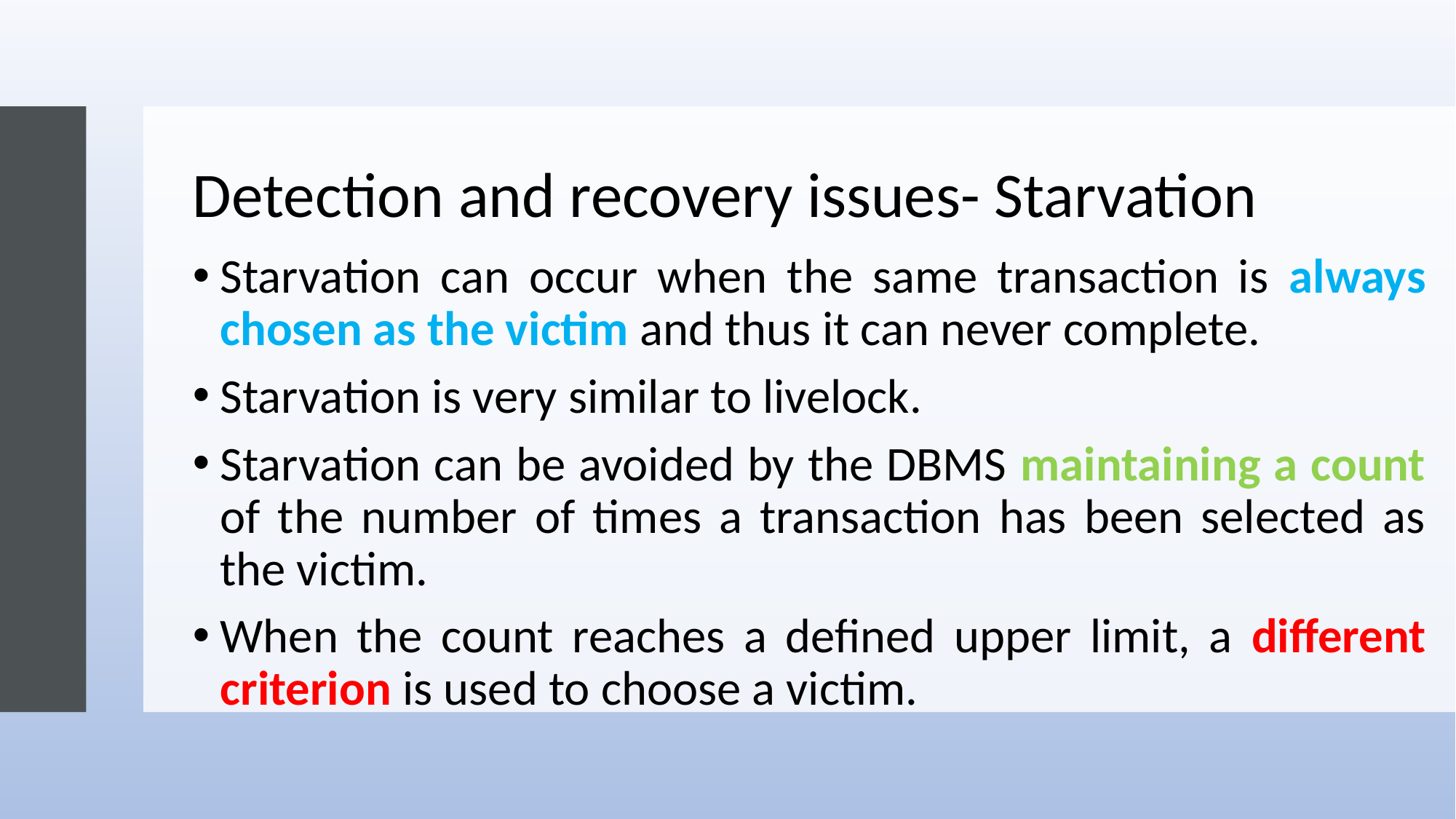

# Detection and recovery issues- Starvation
Starvation can occur when the same transaction is always chosen as the victim and thus it can never complete.
Starvation is very similar to livelock.
Starvation can be avoided by the DBMS maintaining a count of the number of times a transaction has been selected as the victim.
When the count reaches a defined upper limit, a different criterion is used to choose a victim.